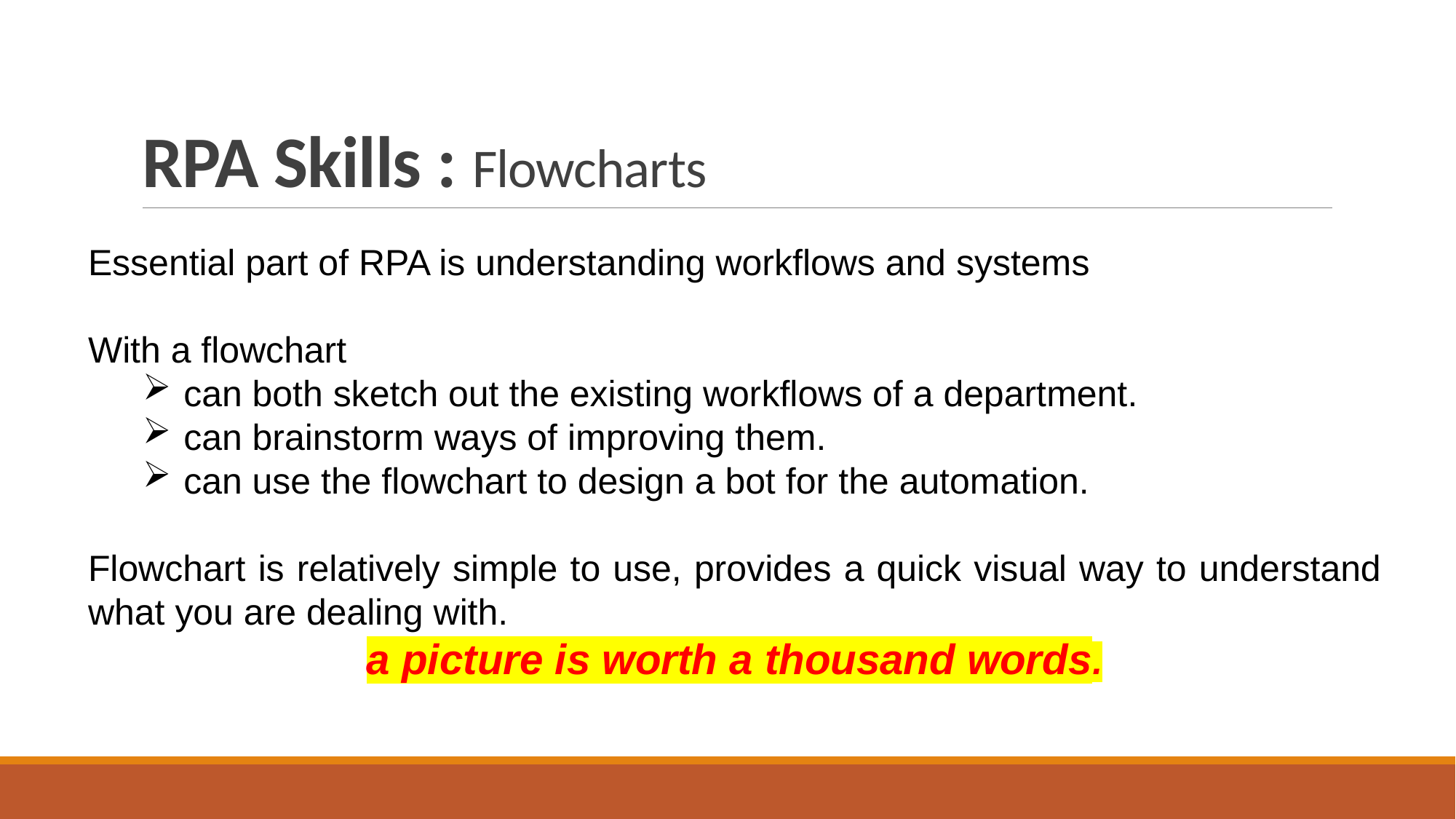

# RPA Skills : Flowcharts
Essential part of RPA is understanding workflows and systems

With a flowchart
can both sketch out the existing workflows of a department.
can brainstorm ways of improving them.
can use the flowchart to design a bot for the automation.

Flowchart is relatively simple to use, provides a quick visual way to understand what you are dealing with.
a picture is worth a thousand words.